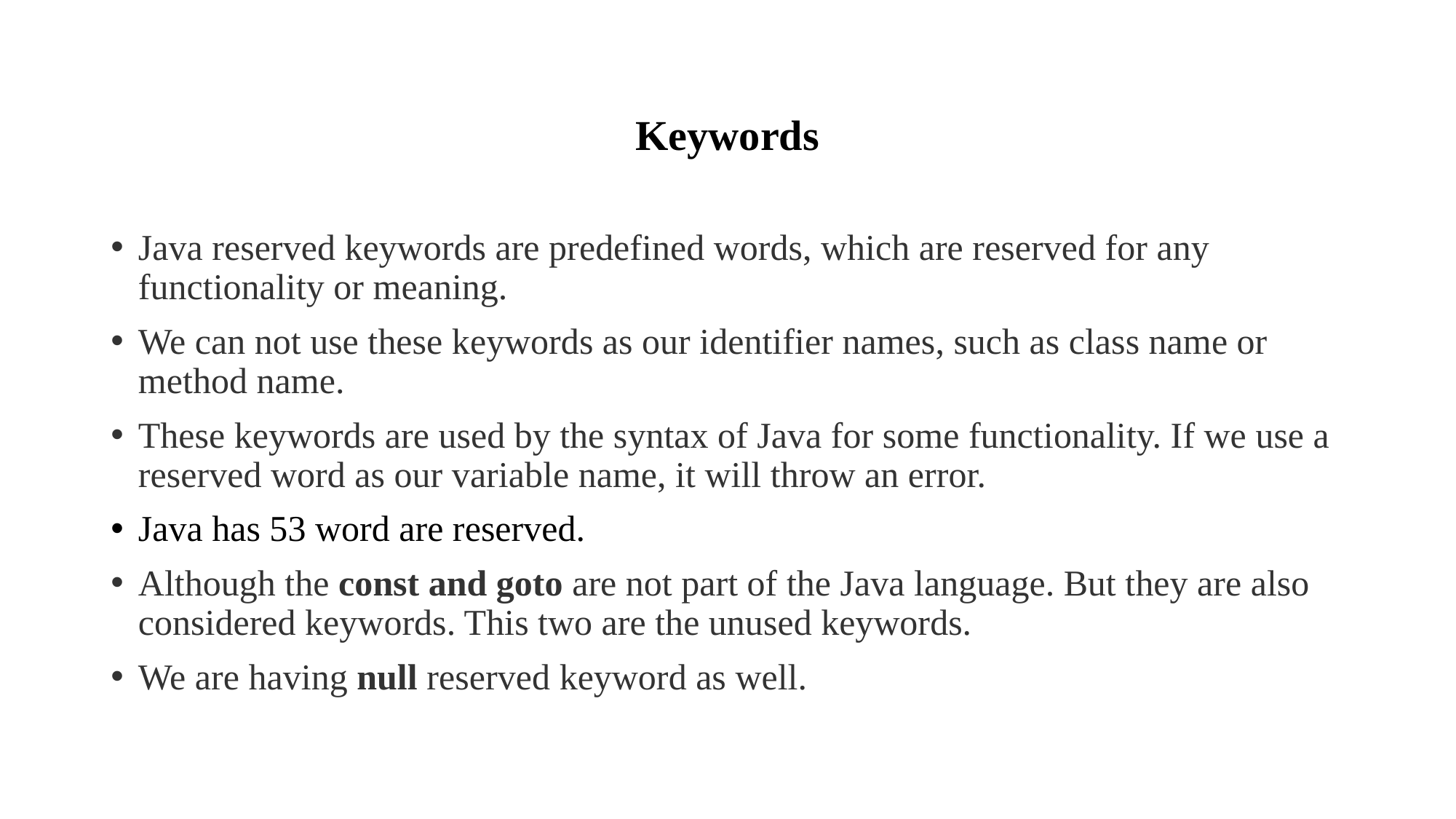

Keywords

Java reserved keywords are predefined words, which are reserved for any functionality or meaning.
We can not use these keywords as our identifier names, such as class name or method name.
These keywords are used by the syntax of Java for some functionality. If we use a reserved word as our variable name, it will throw an error.
Java has 53 word are reserved.
Although the const and goto are not part of the Java language. But they are also considered keywords. This two are the unused keywords.
We are having null reserved keyword as well.